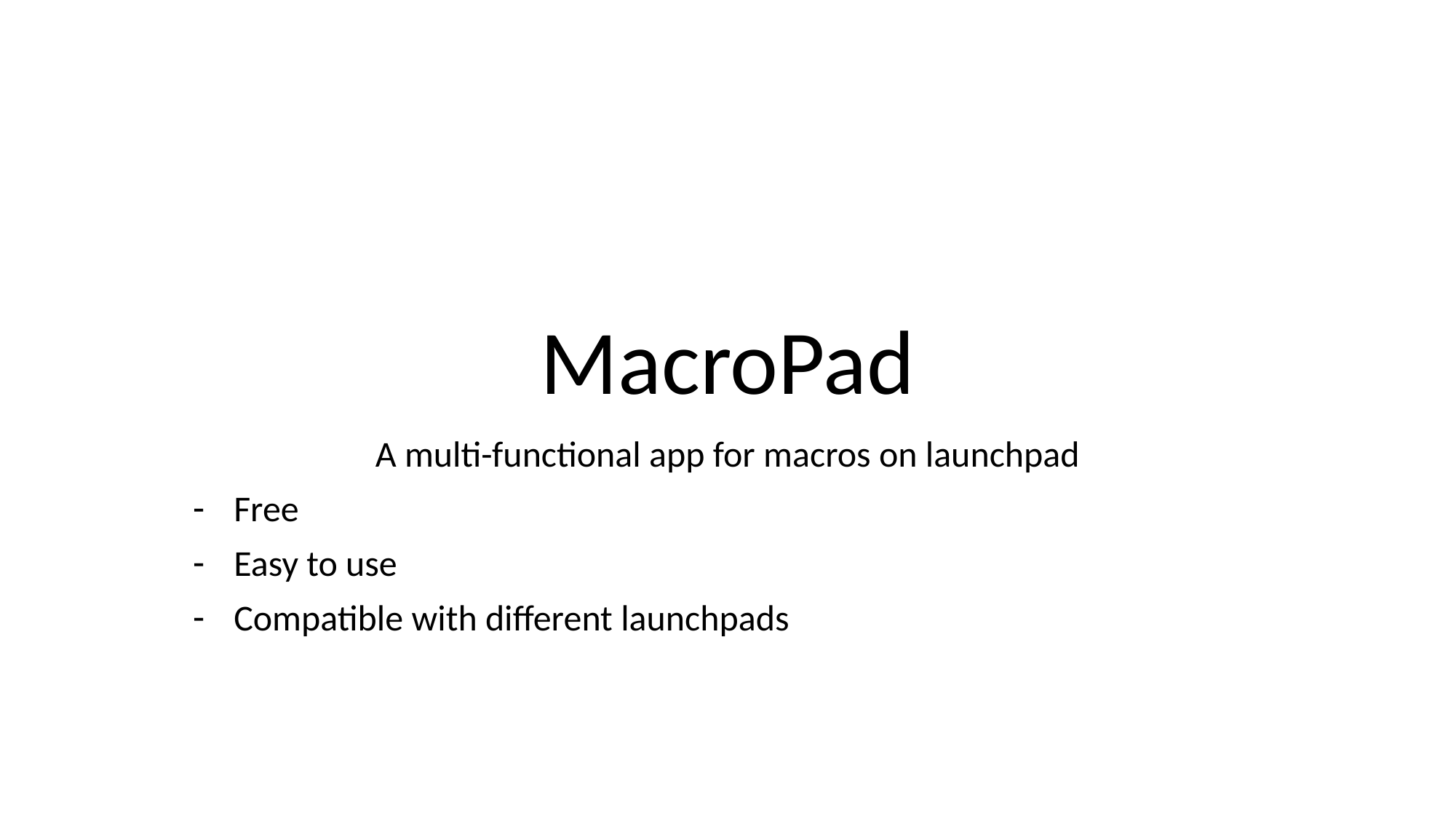

# MacroPad
A multi-functional app for macros on launchpad
Free
Easy to use
Compatible with different launchpads